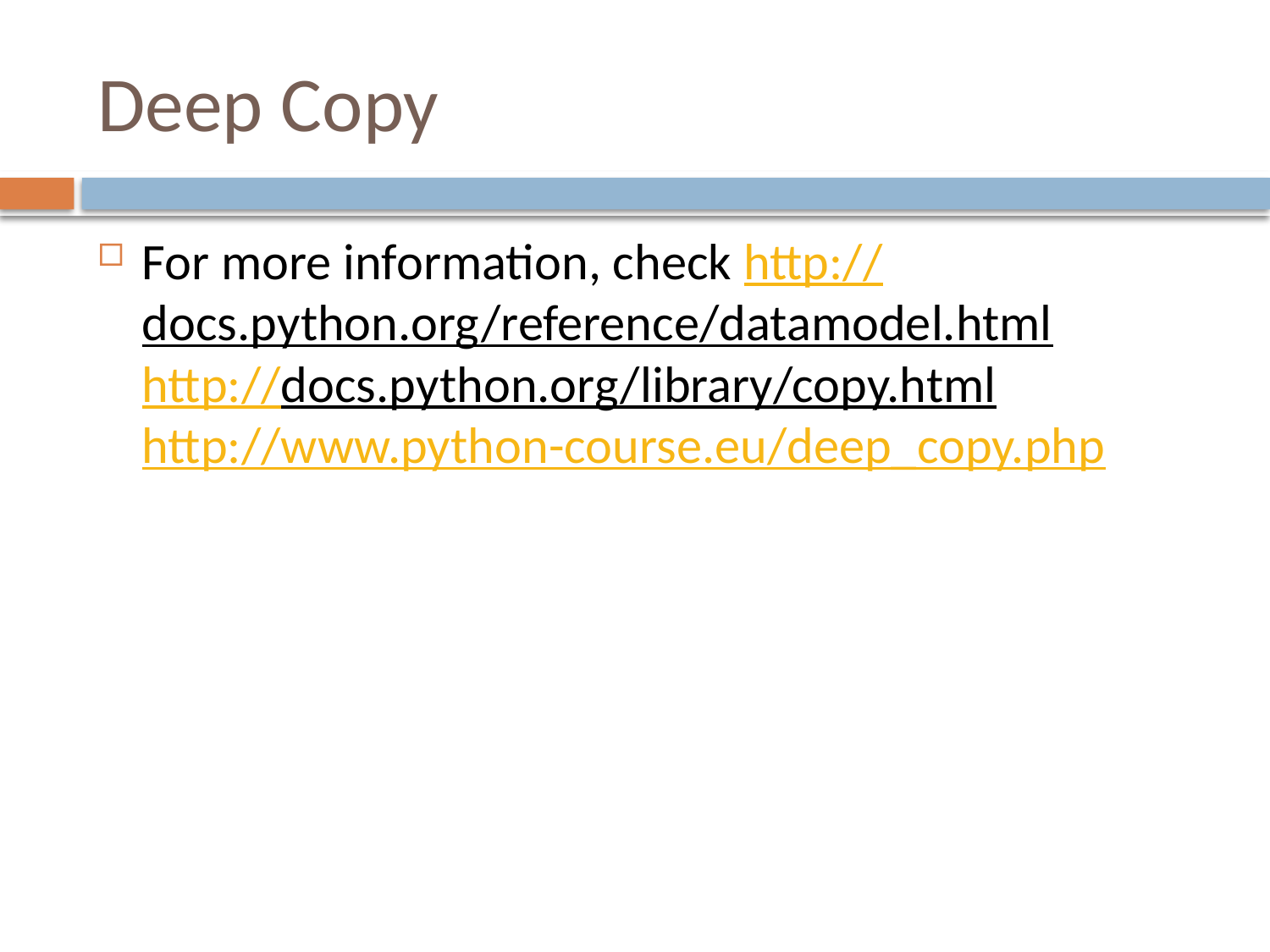

# Deep Copy
For more information, check http://docs.python.org/reference/datamodel.html
http://docs.python.org/library/copy.html
http://www.python-course.eu/deep_copy.php